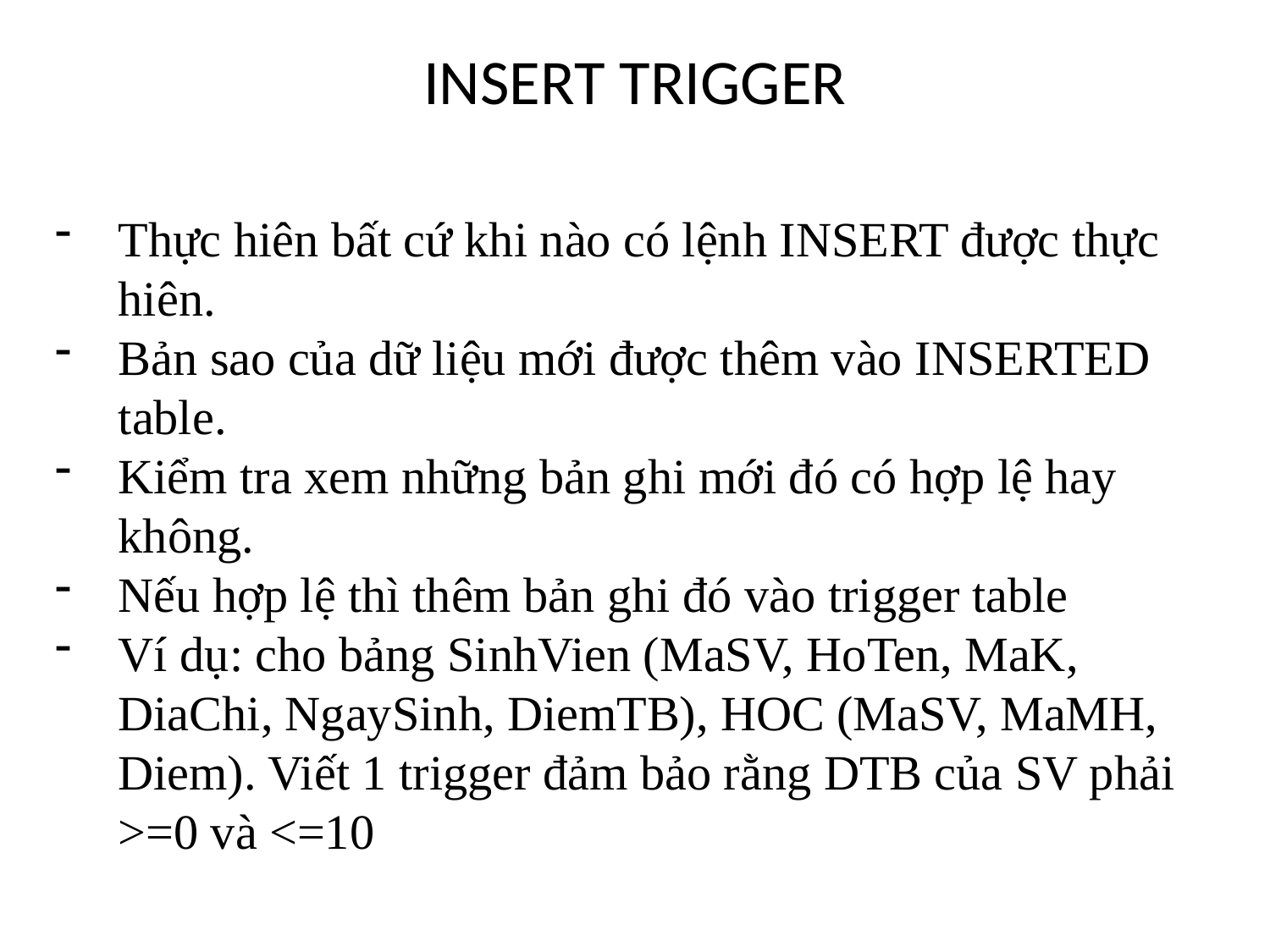

# INSERT TRIGGER
Thực hiên bất cứ khi nào có lệnh INSERT được thực hiên.
Bản sao của dữ liệu mới được thêm vào INSERTED table.
Kiểm tra xem những bản ghi mới đó có hợp lệ hay không.
Nếu hợp lệ thì thêm bản ghi đó vào trigger table
Ví dụ: cho bảng SinhVien (MaSV, HoTen, MaK, DiaChi, NgaySinh, DiemTB), HOC (MaSV, MaMH, Diem). Viết 1 trigger đảm bảo rằng DTB của SV phải >=0 và <=10